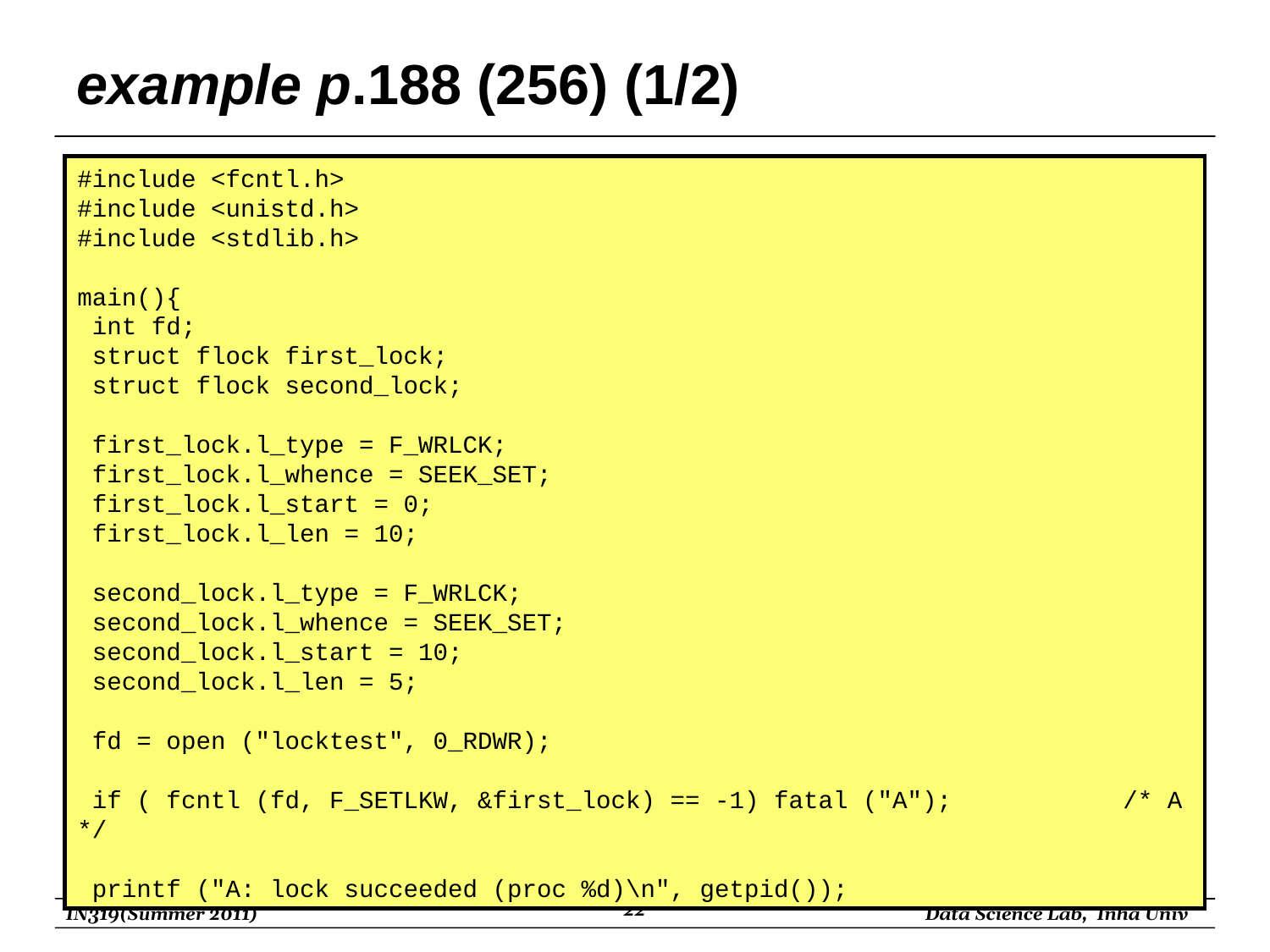

# example p.188 (256) (1/2)

#include <fcntl.h>
#include <unistd.h>
#include <stdlib.h>
main(){
 int fd;
 struct flock first_lock;
 struct flock second_lock;
 first_lock.l_type = F_WRLCK;
 first_lock.l_whence = SEEK_SET;
 first_lock.l_start = 0;
 first_lock.l_len = 10;
 second_lock.l_type = F_WRLCK;
 second_lock.l_whence = SEEK_SET;
 second_lock.l_start = 10;
 second_lock.l_len = 5;
 fd = open ("locktest", 0_RDWR);
 if ( fcntl (fd, F_SETLKW, &first_lock) == -1) fatal ("A"); 	  /* A */
 printf ("A: lock succeeded (proc %d)\n", getpid());
22